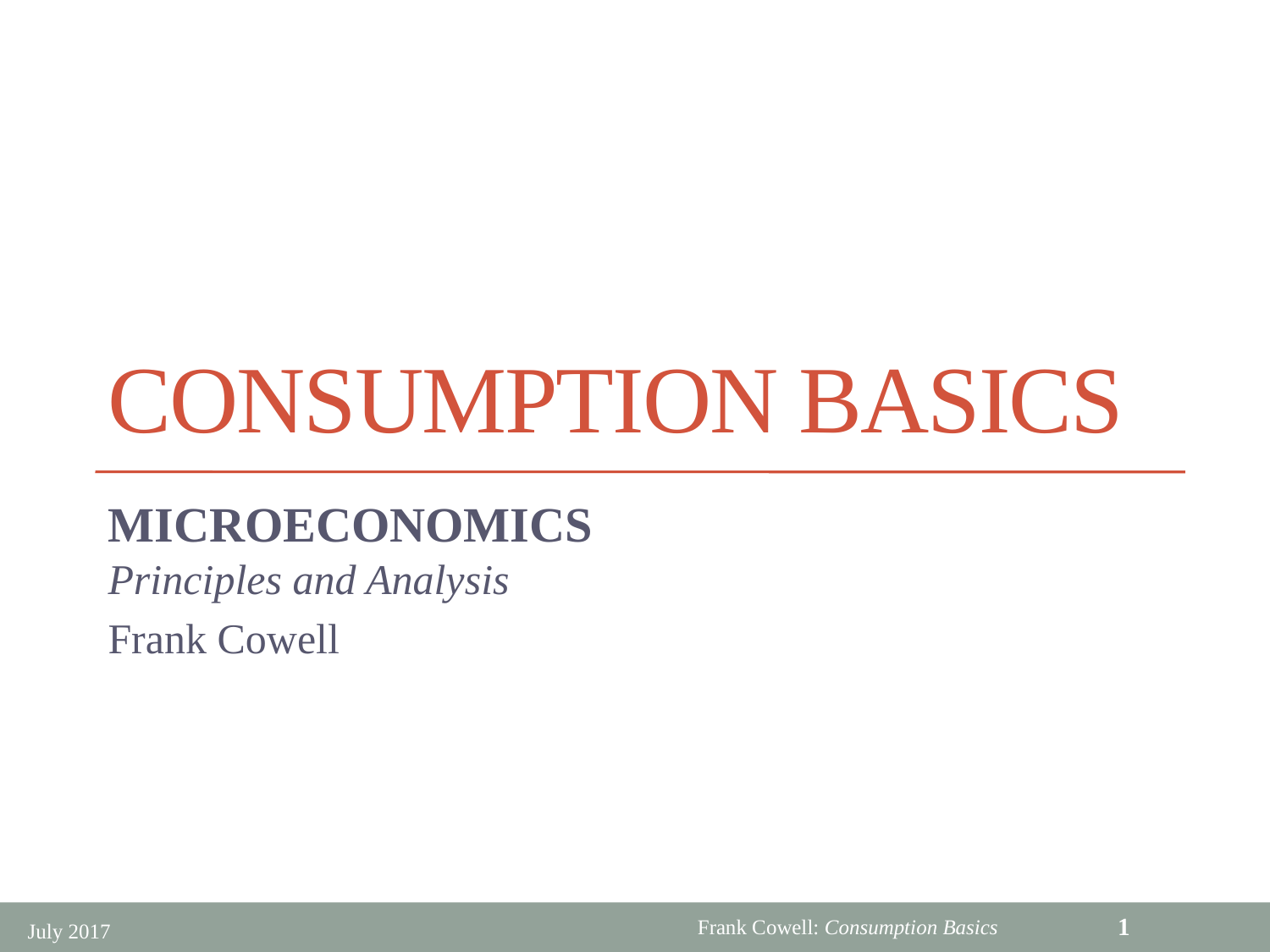

# Consumption Basics
MICROECONOMICS
Principles and Analysis
Frank Cowell
1
July 2017